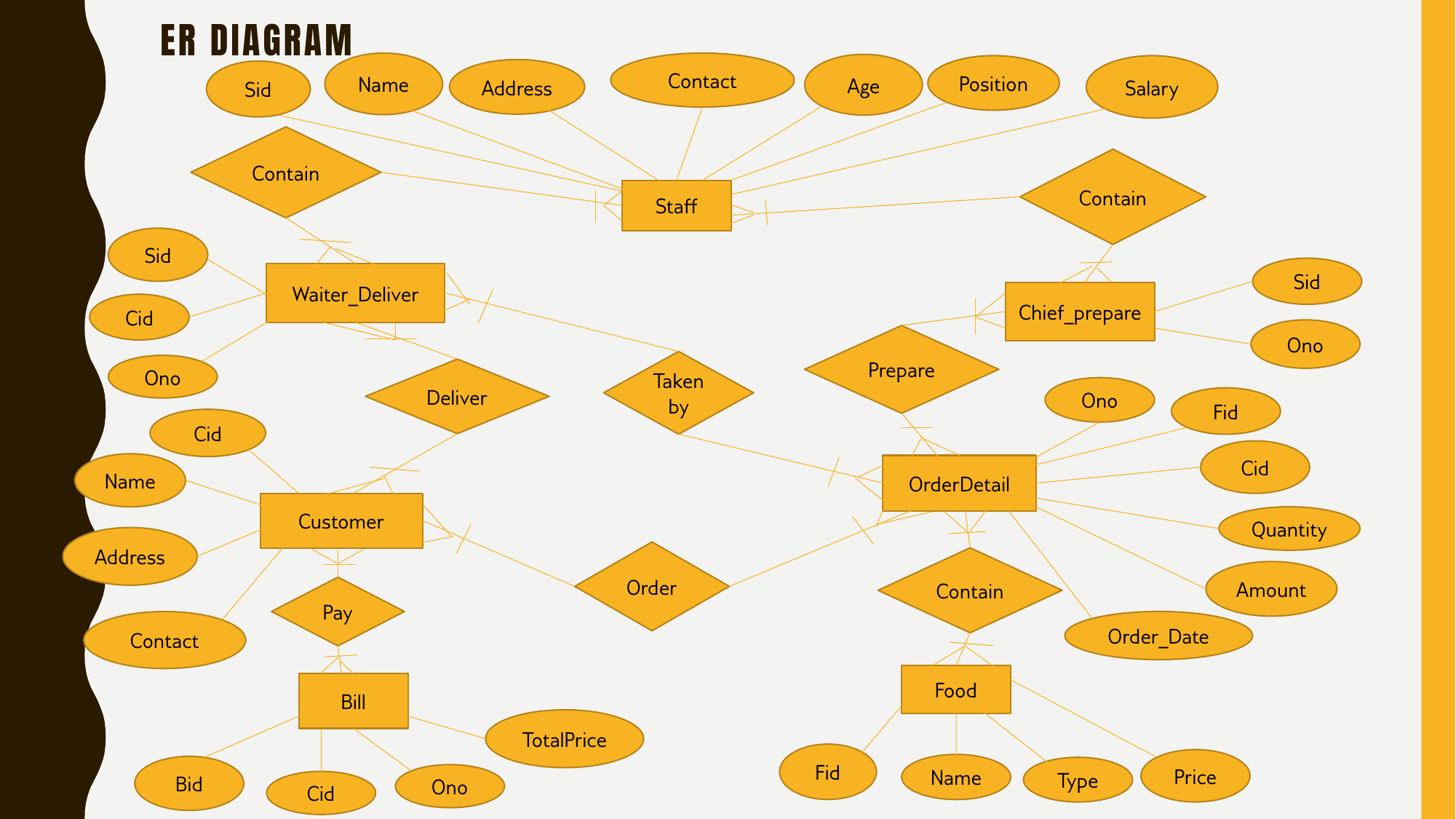

# Er diagram

Name
Contact
Age
Position
Salary
Address
Sid

Contain
Contain
Staff
Sid
Sid
Waiter_Deliver
Chief_prepare
Cid
Ono
Prepare
Taken by
Ono
Deliver
Ono
Fid
Cid
Cid
Name
OrderDetail
Customer
Quantity
Address
Order
Contain
Amount
Pay
Order_Date
Contact
Food
Bill
TotalPrice
Fid
Price
Name
Bid
Type
Ono
Cid